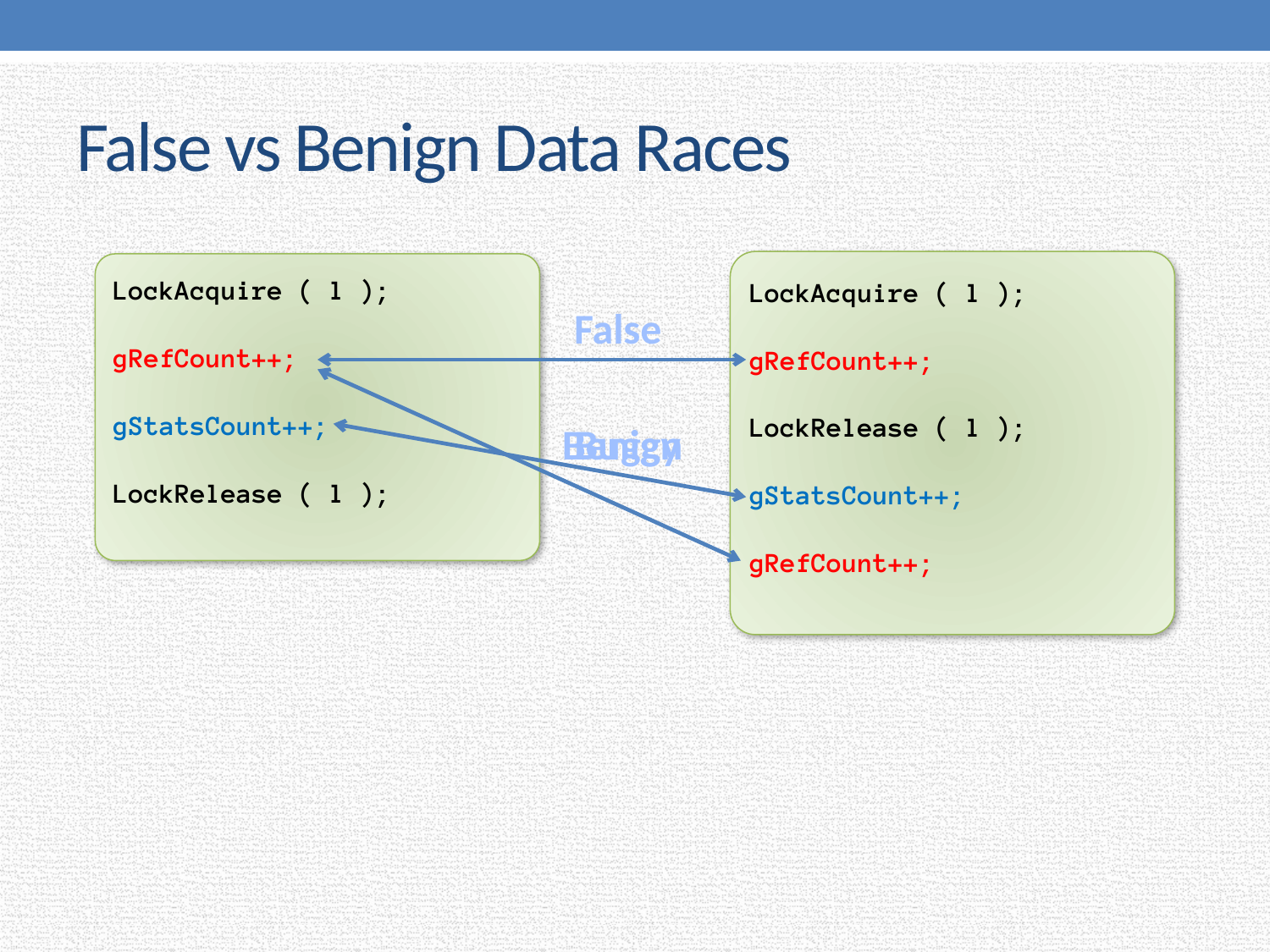

# False vs Benign Data Races

LockAcquire ( l );

gRefCount++;

LockRelease ( l );

gStatsCount++;

gRefCount++;

LockAcquire ( l );

gRefCount++;

gStatsCount++;

LockRelease ( l );

False
Buggy
Benign